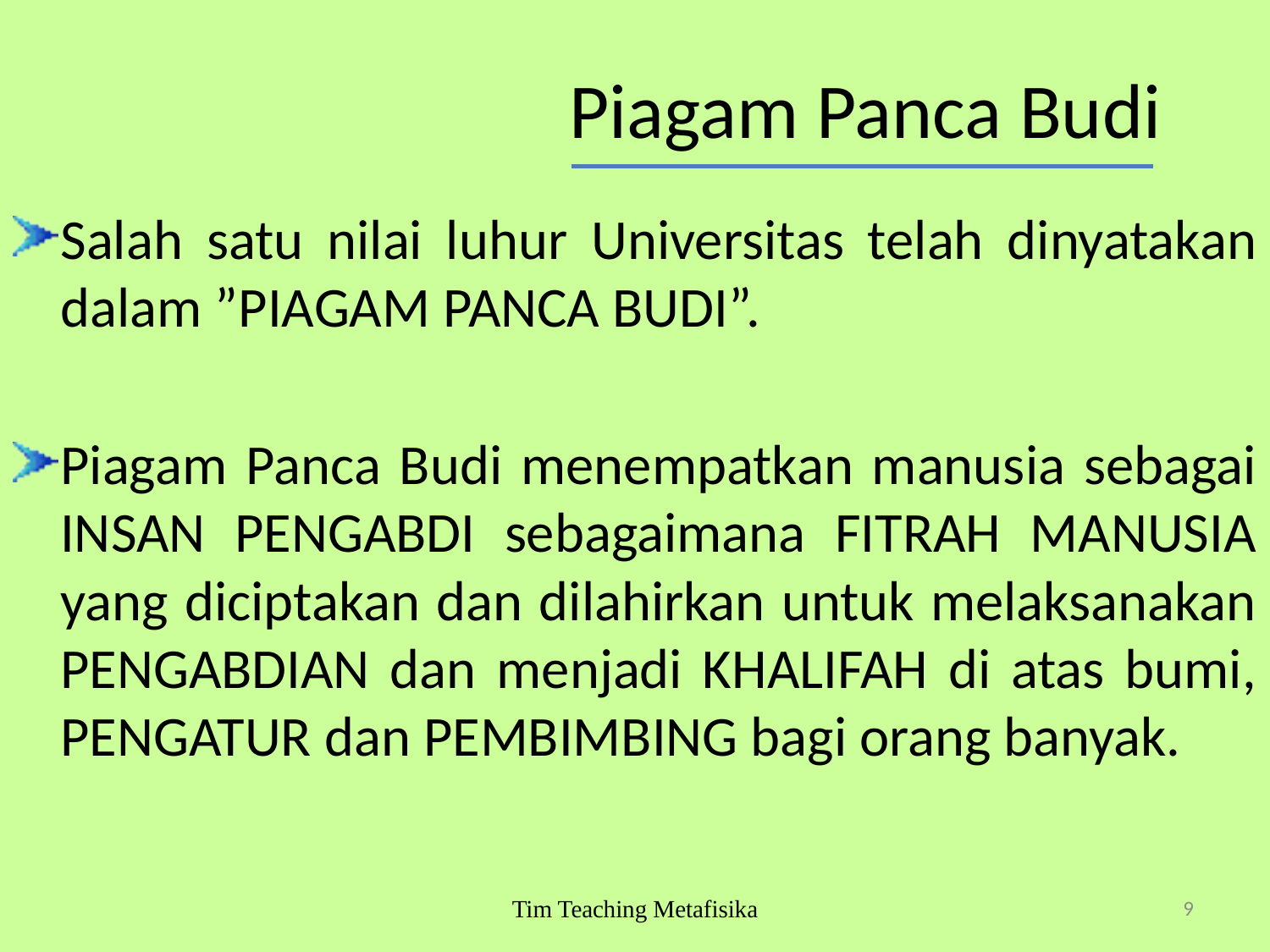

# Piagam Panca Budi
Salah satu nilai luhur Universitas telah dinyatakan dalam ”PIAGAM PANCA BUDI”.

Piagam Panca Budi menempatkan manusia sebagai INSAN PENGABDI sebagaimana FITRAH MANUSIA yang diciptakan dan dilahirkan untuk melaksanakan PENGABDIAN dan menjadi KHALIFAH di atas bumi, PENGATUR dan PEMBIMBING bagi orang banyak.
Tim Teaching Metafisika
9